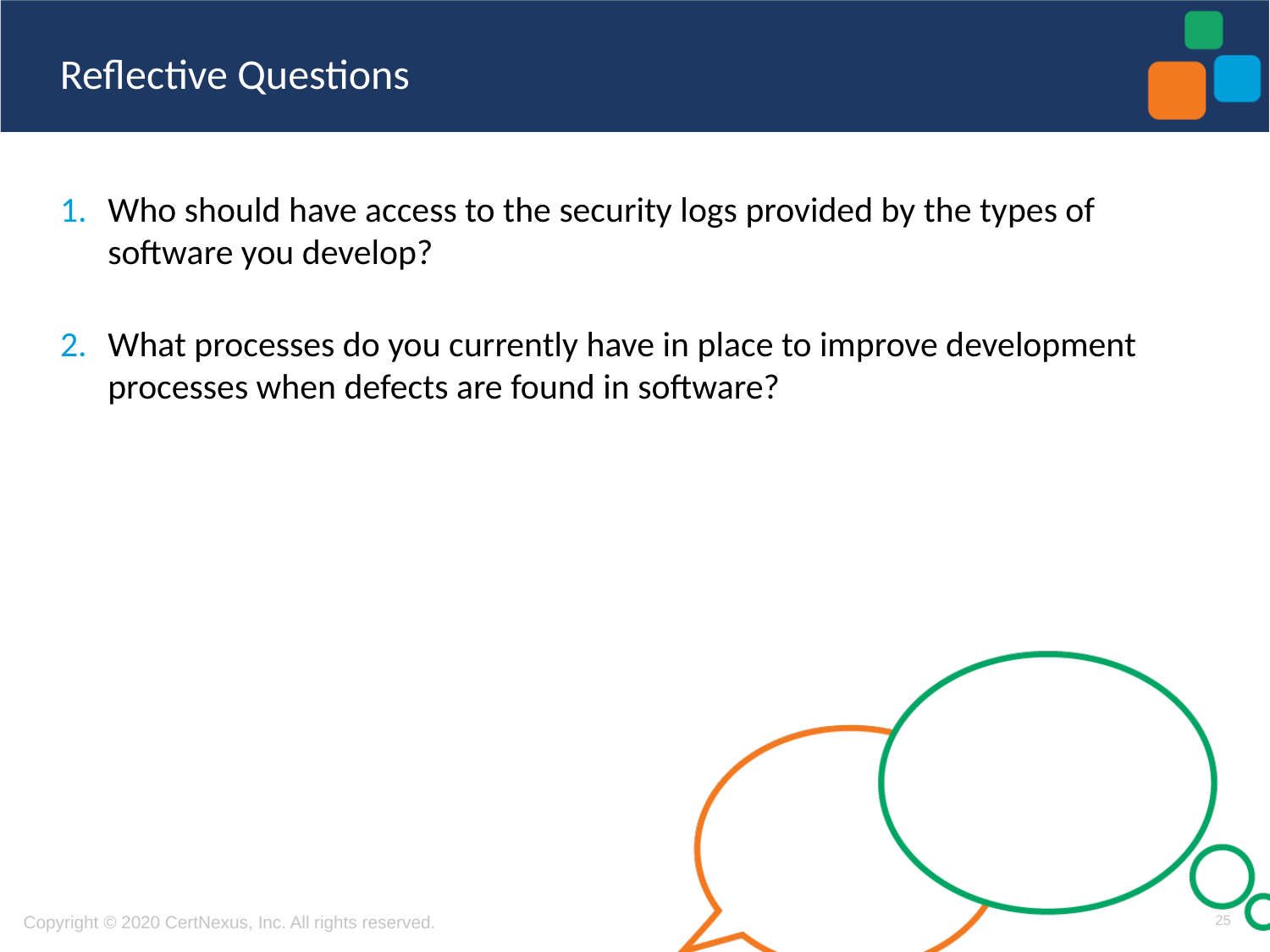

Who should have access to the security logs provided by the types of software you develop?
What processes do you currently have in place to improve development processes when defects are found in software?
25